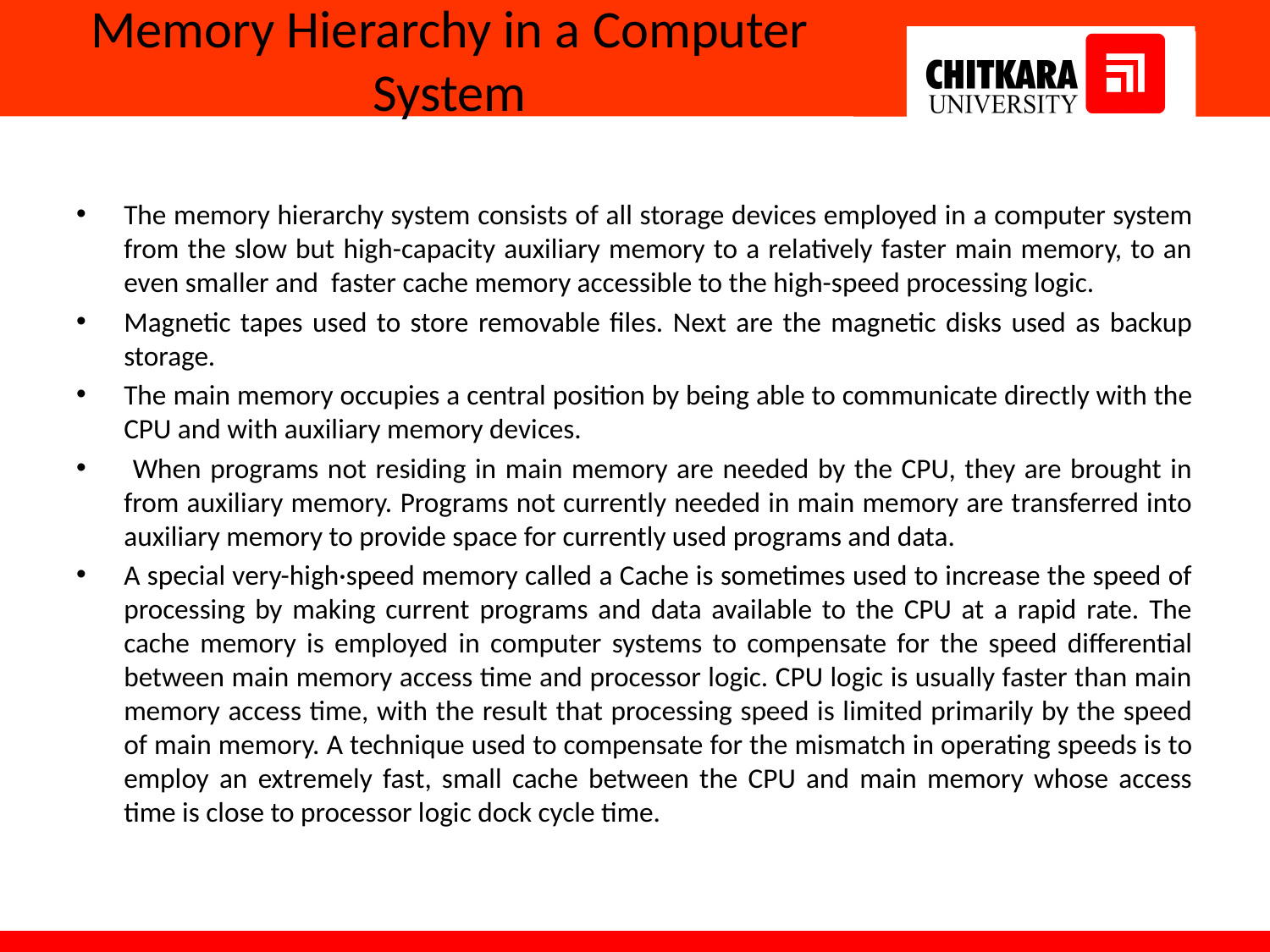

# Memory Hierarchy in a Computer System
The memory hierarchy system consists of all storage devices employed in a computer system from the slow but high-capacity auxiliary memory to a relatively faster main memory, to an even smaller and  faster cache memory accessible to the high-speed processing logic.
Magnetic tapes used to store removable files. Next are the magnetic disks used as backup storage.
The main memory occupies a central position by being able to communicate directly with the CPU and with auxiliary memory devices.
 When programs not residing in main memory are needed by the CPU, they are brought in from auxiliary memory. Programs not currently needed in main memory are transferred into auxiliary memory to provide space for currently used programs and data.
A special very-high·speed memory called a Cache is sometimes used to increase the speed of processing by making current programs and data available to the CPU at a rapid rate. The cache memory is employed in computer systems to compensate for the speed differential between main memory access time and processor logic. CPU logic is usually faster than main memory access time, with the result that processing speed is limited primarily by the speed of main memory. A technique used to compensate for the mismatch in operating speeds is to employ an extremely fast, small cache between the CPU and main memory whose access time is close to processor logic dock cycle time.